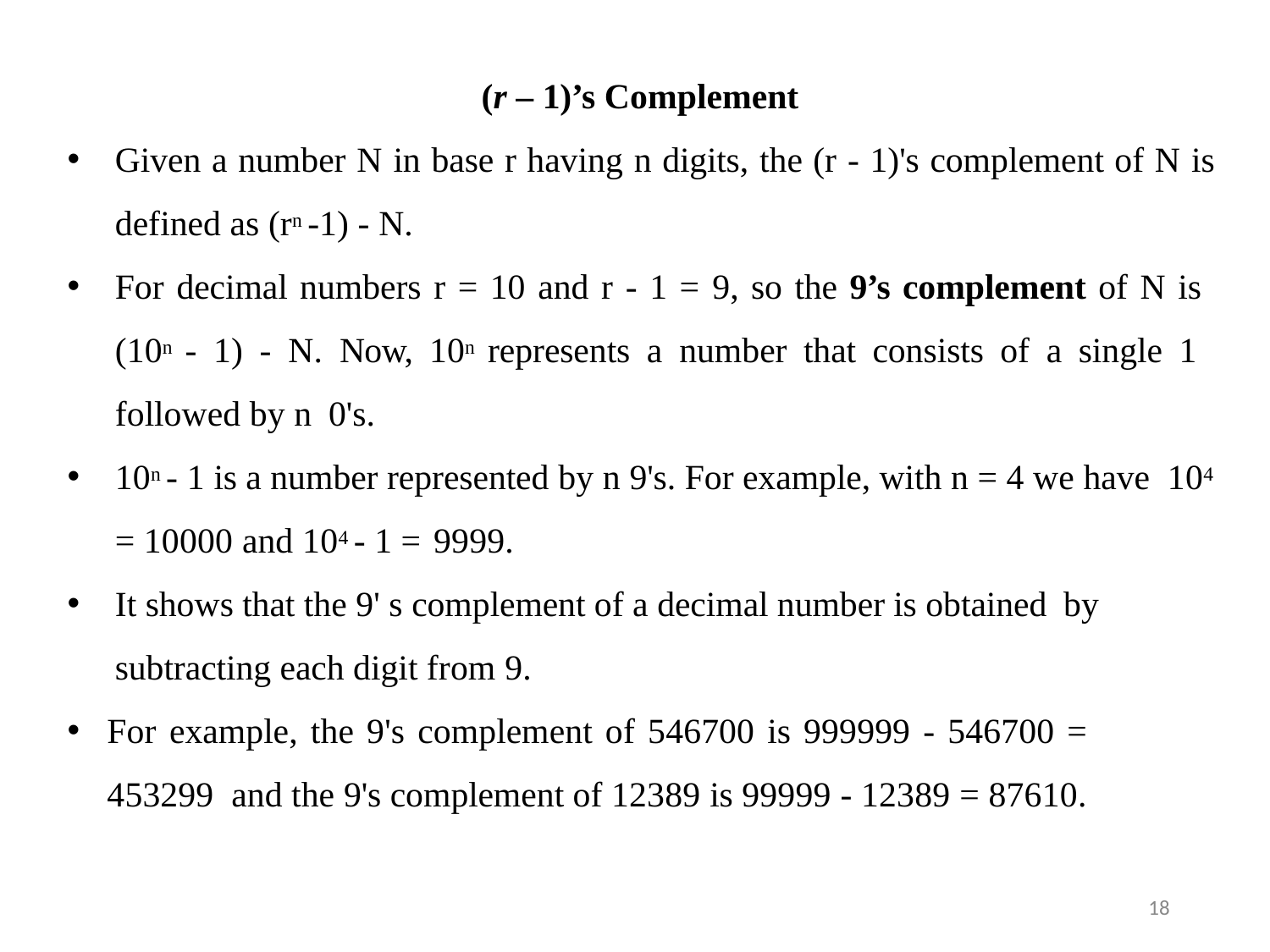

(r – 1)’s Complement
Given a number N in base r having n digits, the (r - 1)'s complement of N is
defined as (rn -1) - N.
For decimal numbers r = 10 and r - 1 = 9, so the 9’s complement of N is  (10n - 1) - N. Now, 10n represents a number that consists of a single 1  followed by n 0's.
10n - 1 is a number represented by n 9's. For example, with n = 4 we have  104 = 10000 and 104 - 1 = 9999.
It shows that the 9' s complement of a decimal number is obtained by
subtracting each digit from 9.
For example, the 9's complement of 546700 is 999999 - 546700 =	453299  and the 9's complement of 12389 is 99999 - 12389 = 87610.
18